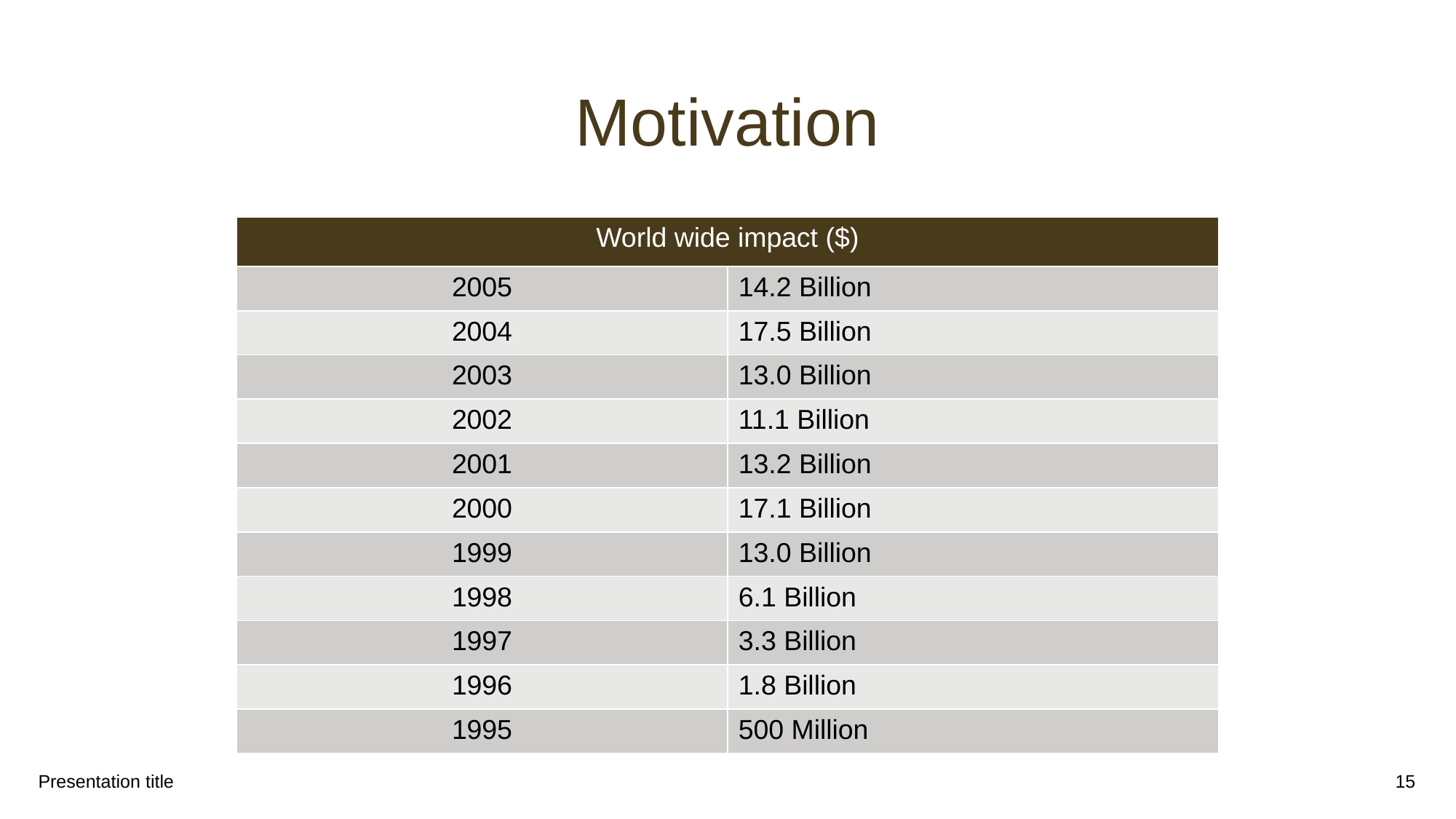

# Motivation
| World wide impact ($) |  |
| --- | --- |
| 2005 | 14.2 Billion |
| 2004 | 17.5 Billion |
| 2003 | 13.0 Billion |
| 2002 | 11.1 Billion |
| 2001 | 13.2 Billion |
| 2000 | 17.1 Billion |
| 1999 | 13.0 Billion |
| 1998 | 6.1 Billion |
| 1997 | 3.3 Billion |
| 1996 | 1.8 Billion |
| 1995 | 500 Million |
Presentation title
15